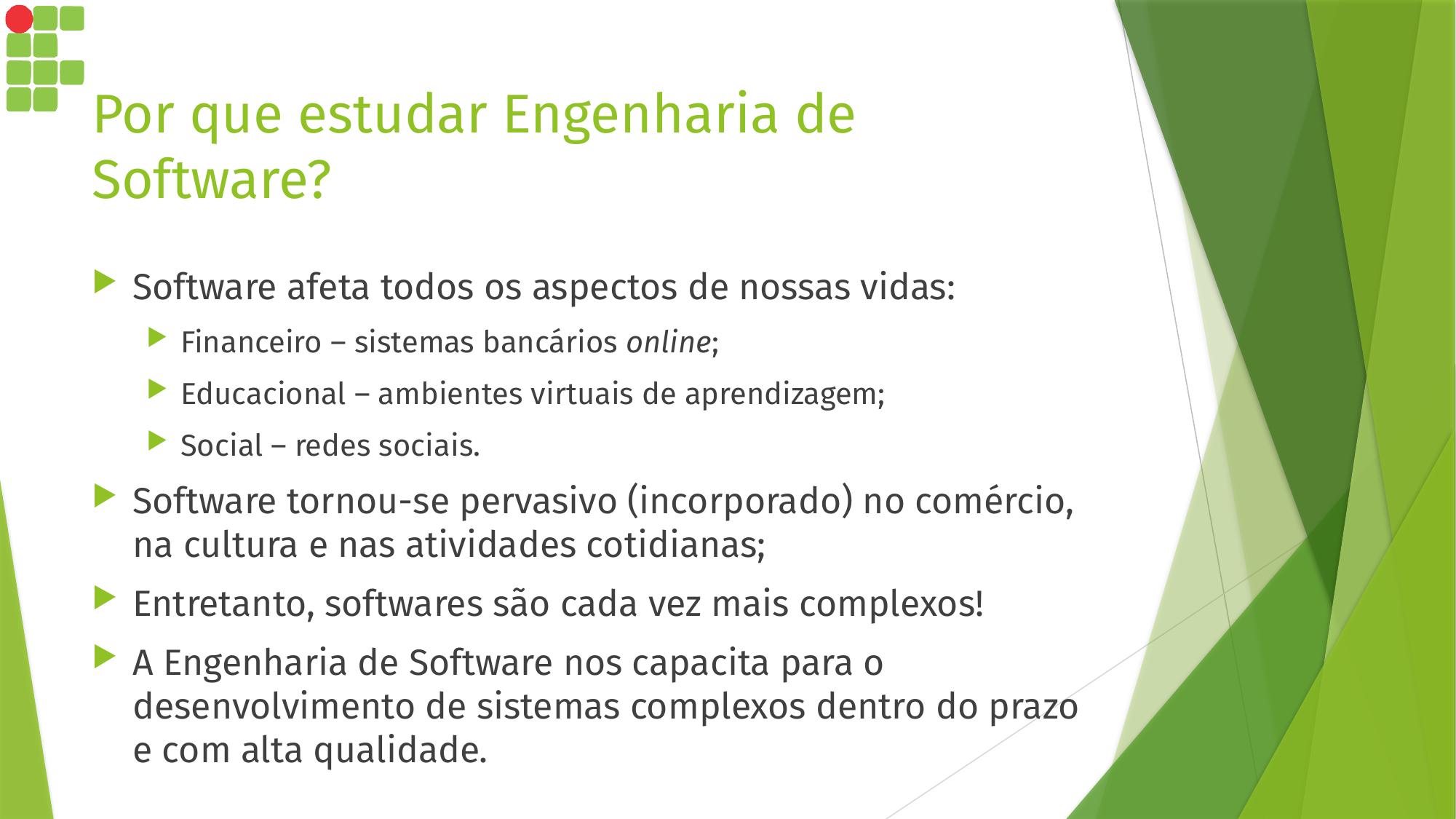

# Por que estudar Engenharia de Software?
Software afeta todos os aspectos de nossas vidas:
Financeiro – sistemas bancários online;
Educacional – ambientes virtuais de aprendizagem;
Social – redes sociais.
Software tornou-se pervasivo (incorporado) no comércio, na cultura e nas atividades cotidianas;
Entretanto, softwares são cada vez mais complexos!
A Engenharia de Software nos capacita para o desenvolvimento de sistemas complexos dentro do prazo e com alta qualidade.